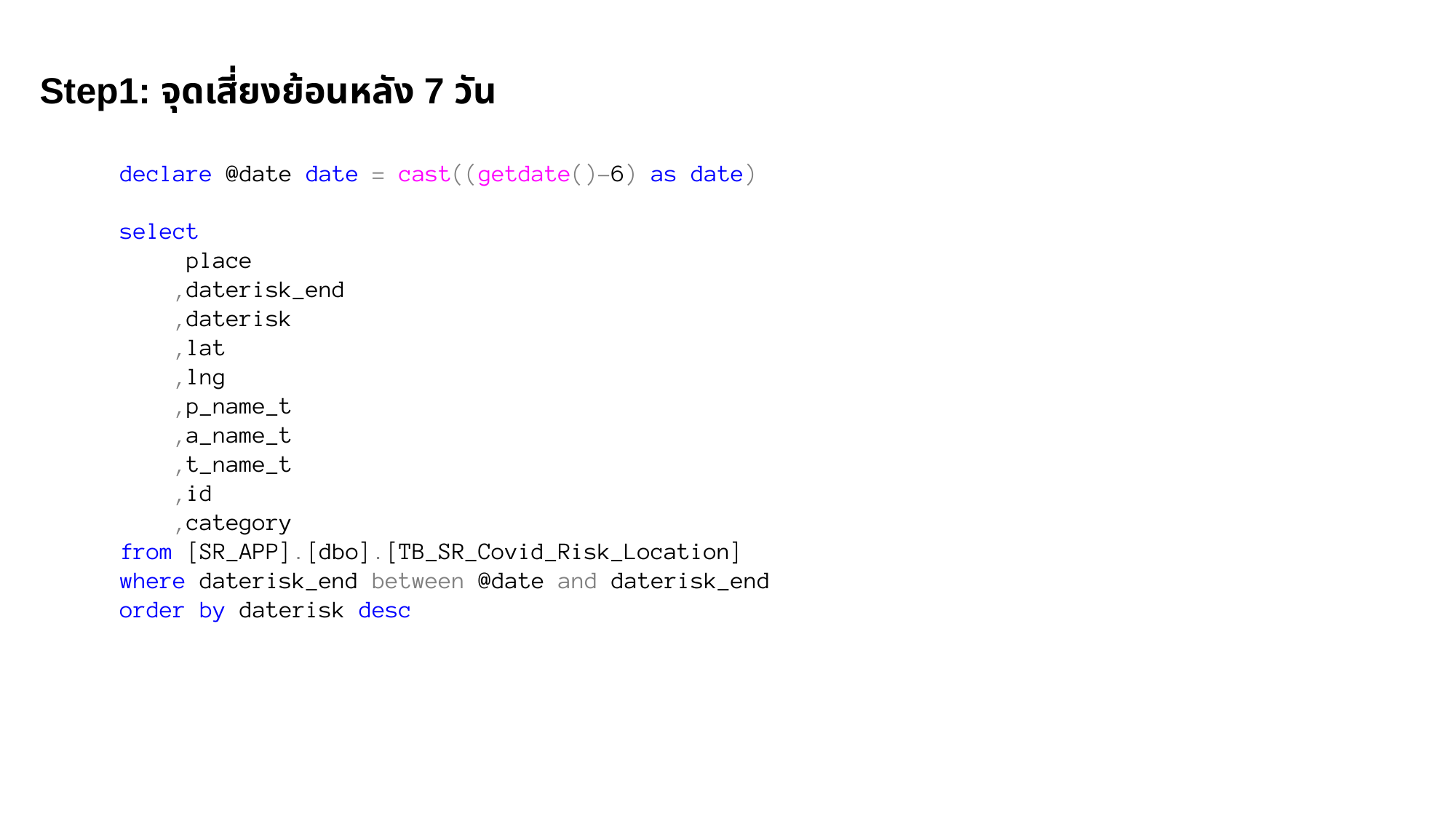

Step1: จุดเสี่ยงย้อนหลัง 7 วัน
declare @date date = cast((getdate()-6) as date)

select
     place
    ,daterisk_end
    ,daterisk
    ,lat
    ,lng
    ,p_name_t
    ,a_name_t
    ,t_name_t
    ,id
    ,category
from [SR_APP].[dbo].[TB_SR_Covid_Risk_Location]
where daterisk_end between @date and daterisk_end
order by daterisk desc